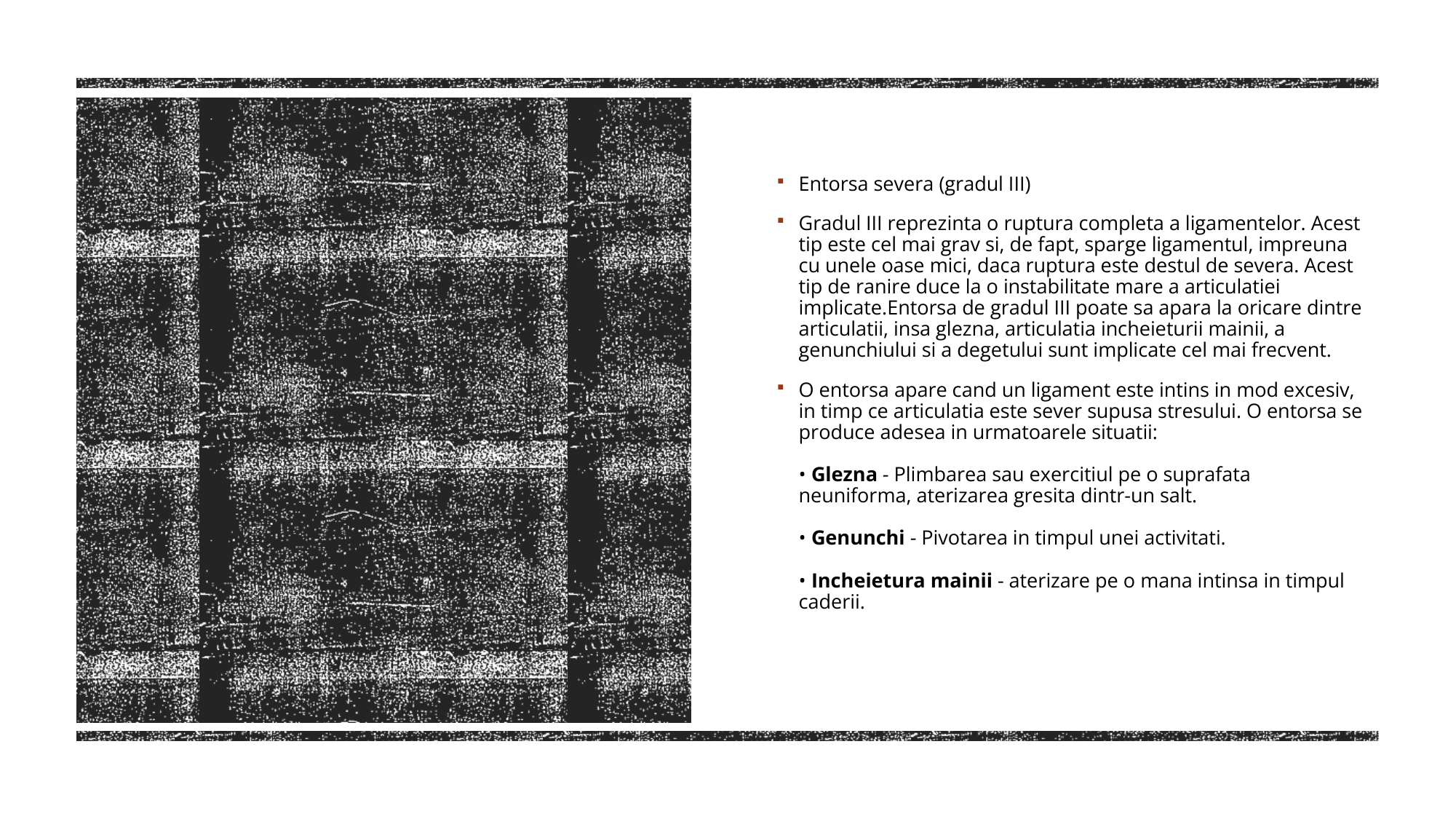

Entorsa severa (gradul III)
Gradul III reprezinta o ruptura completa a ligamentelor. Acest tip este cel mai grav si, de fapt, sparge ligamentul, impreuna cu unele oase mici, daca ruptura este destul de severa. Acest tip de ranire duce la o instabilitate mare a articulatiei implicate.Entorsa de gradul III poate sa apara la oricare dintre articulatii, insa glezna, articulatia incheieturii mainii, a genunchiului si a degetului sunt implicate cel mai frecvent.
O entorsa apare cand un ligament este intins in mod excesiv, in timp ce articulatia este sever supusa stresului. O entorsa se produce adesea in urmatoarele situatii:
• Glezna - Plimbarea sau exercitiul pe o suprafata neuniforma, aterizarea gresita dintr-un salt.
• Genunchi - Pivotarea in timpul unei activitati.
• Incheietura mainii - aterizare pe o mana intinsa in timpul caderii.